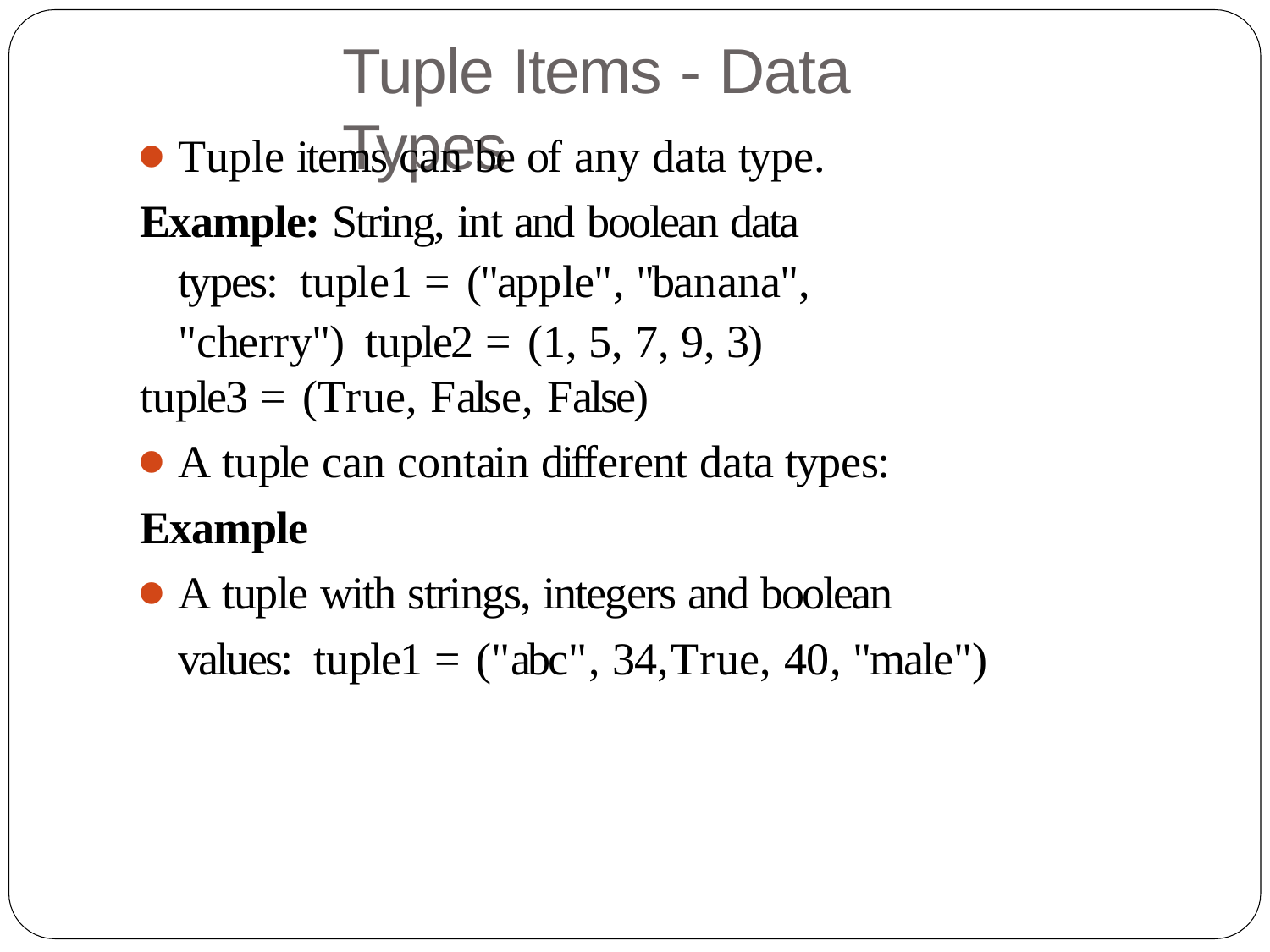

# Tuple Items - Data Types
Tuple items can be of any data type.
Example: String, int and boolean data types:  tuple1 = ("apple", "banana", "cherry")  tuple2 = (1, 5, 7, 9, 3)
tuple3 = (True, False, False)
A tuple can contain different data types:
Example
A tuple with strings, integers and boolean values:  tuple1 = ("abc", 34,True, 40, "male")